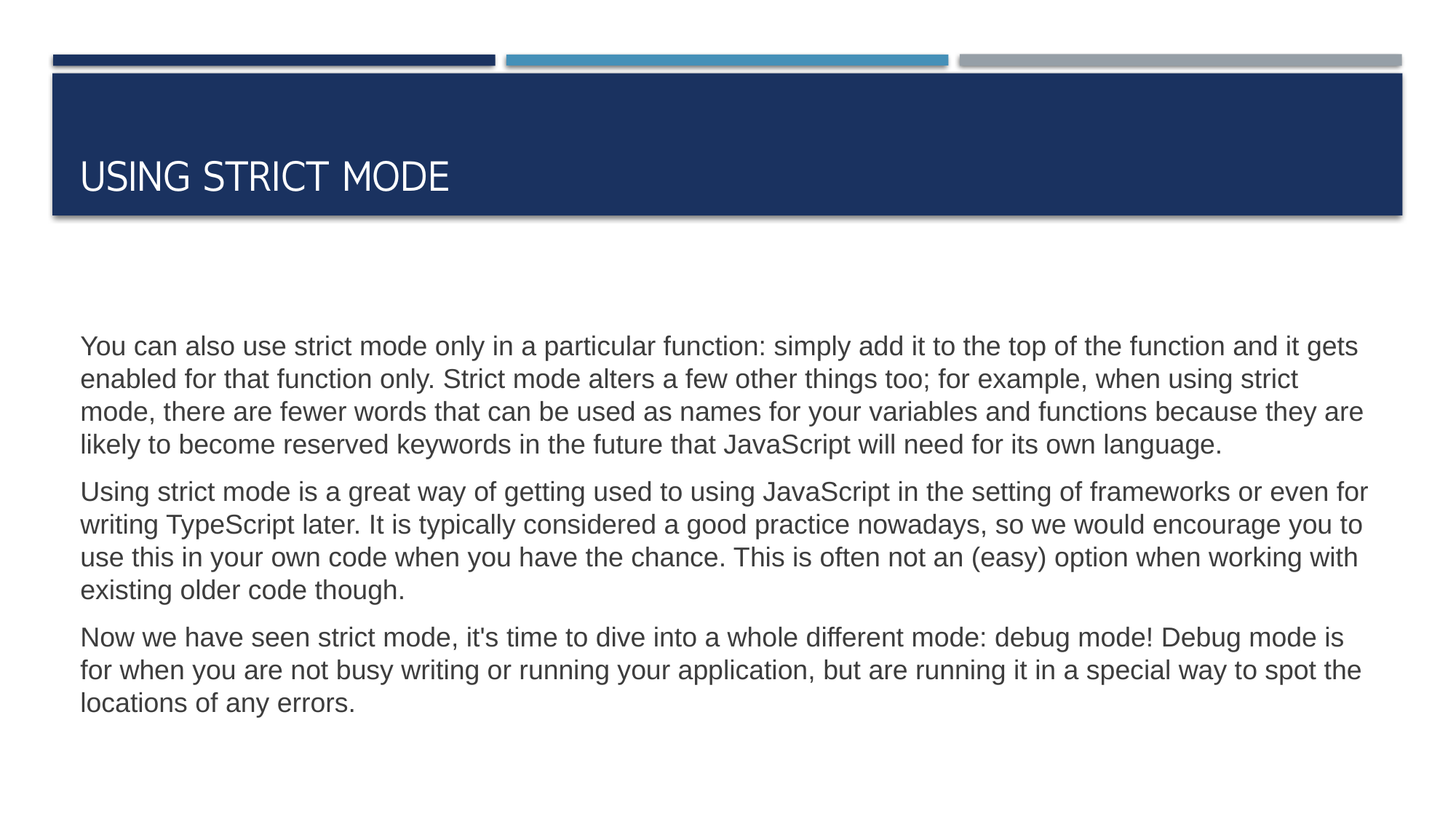

# Using strict mode
You can also use strict mode only in a particular function: simply add it to the top of the function and it gets enabled for that function only. Strict mode alters a few other things too; for example, when using strict mode, there are fewer words that can be used as names for your variables and functions because they are likely to become reserved keywords in the future that JavaScript will need for its own language.
Using strict mode is a great way of getting used to using JavaScript in the setting of frameworks or even for writing TypeScript later. It is typically considered a good practice nowadays, so we would encourage you to use this in your own code when you have the chance. This is often not an (easy) option when working with existing older code though.
Now we have seen strict mode, it's time to dive into a whole different mode: debug mode! Debug mode is for when you are not busy writing or running your application, but are running it in a special way to spot the locations of any errors.